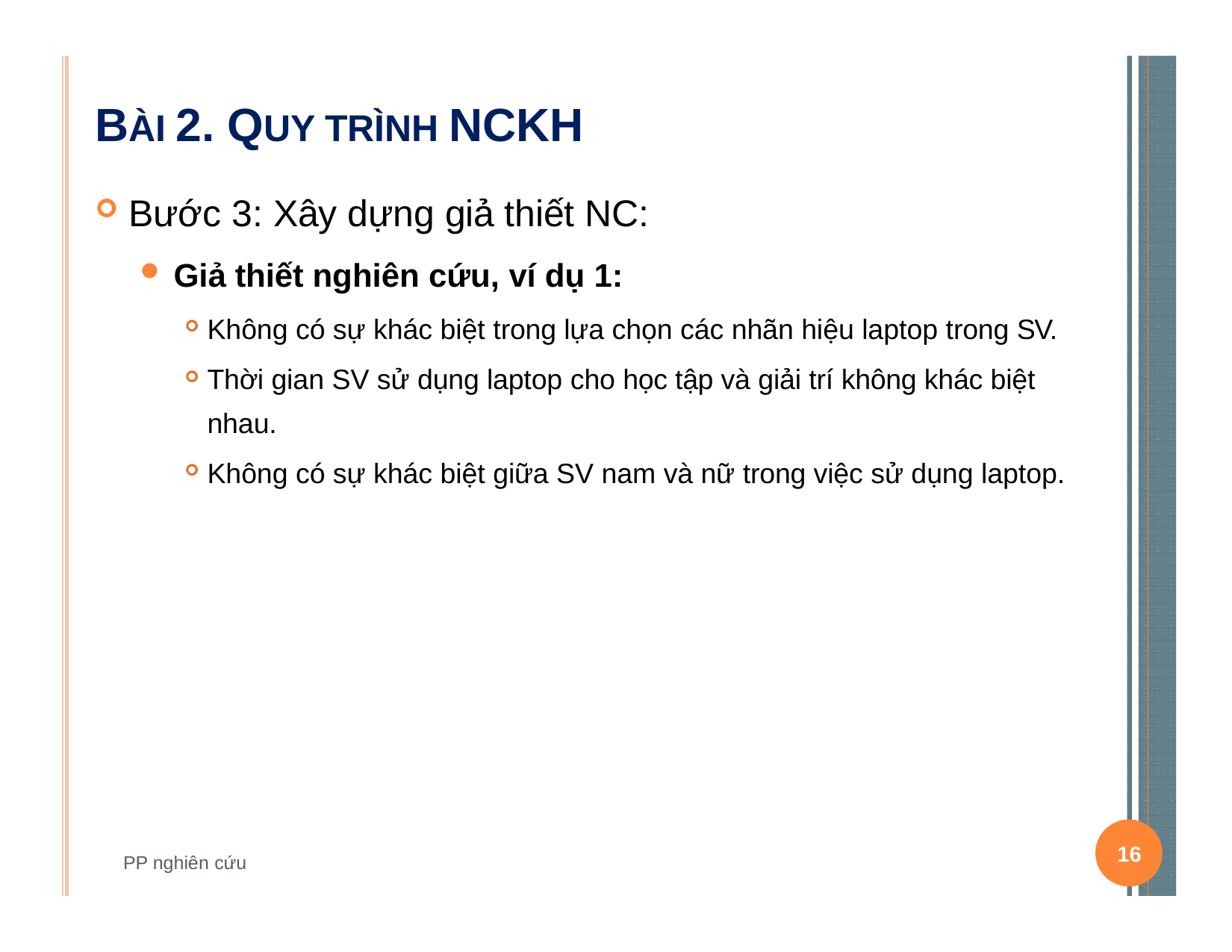

# BÀI 2. QUY TRÌNH NCKH
Bước 3: Xây dựng giả thiết NC:
Giả thiết nghiên cứu, ví dụ 1:
Không có sự khác biệt trong lựa chọn các nhãn hiệu laptop trong SV.
Thời gian SV sử dụng laptop cho học tập và giải trí không khác biệt  nhau.
Không có sự khác biệt giữa SV nam và nữ trong việc sử dụng laptop.

16
PP nghiên cứu